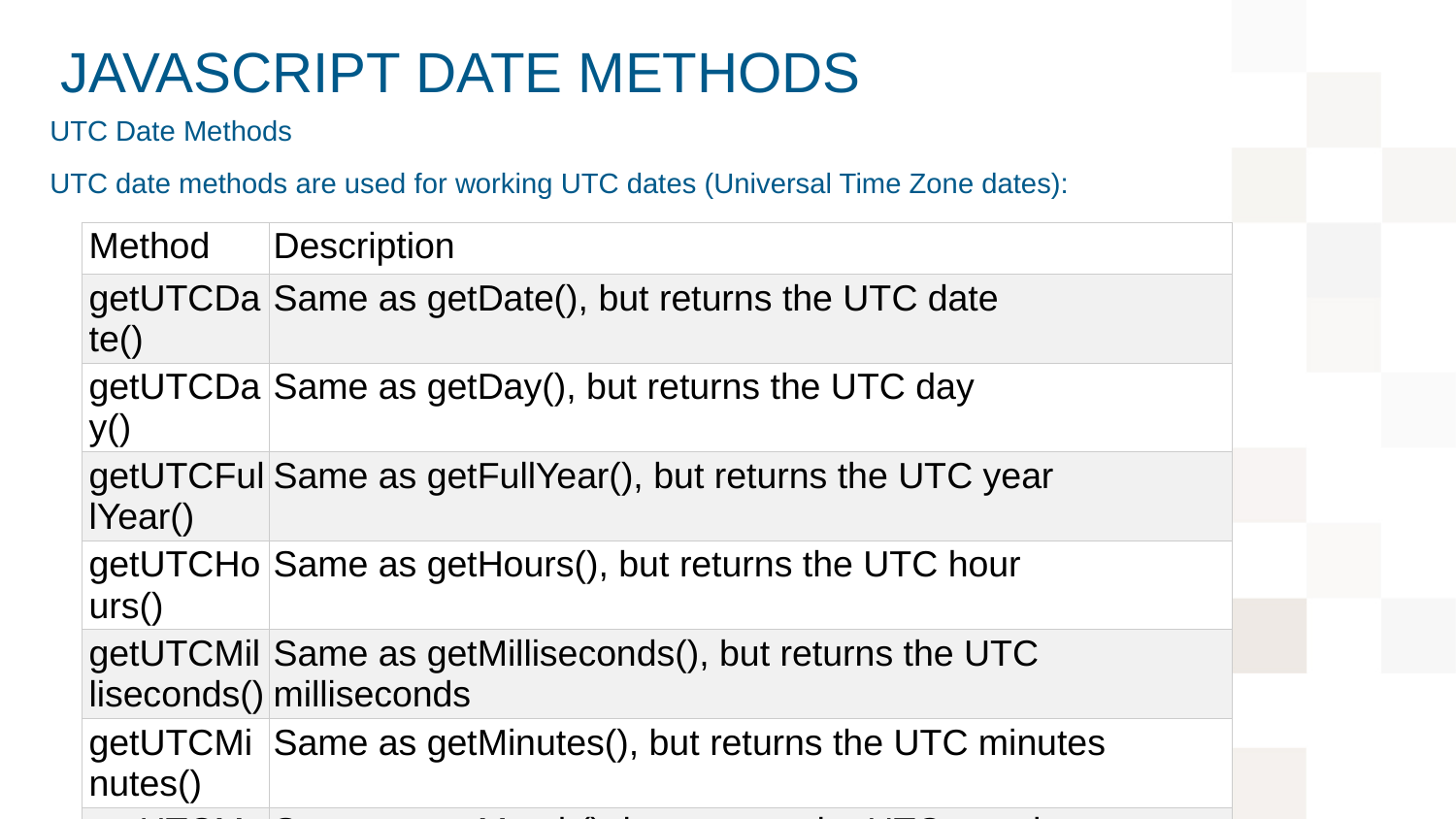

# JavaScript Date Methods
UTC Date Methods
UTC date methods are used for working UTC dates (Universal Time Zone dates):

| Method | Description |
| --- | --- |
| getUTCDate() | Same as getDate(), but returns the UTC date |
| getUTCDay() | Same as getDay(), but returns the UTC day |
| getUTCFullYear() | Same as getFullYear(), but returns the UTC year |
| getUTCHours() | Same as getHours(), but returns the UTC hour |
| getUTCMilliseconds() | Same as getMilliseconds(), but returns the UTC milliseconds |
| getUTCMinutes() | Same as getMinutes(), but returns the UTC minutes |
| getUTCMonth() | Same as getMonth(), but returns the UTC month |
| getUTCSeconds() | Same as getSeconds(), but returns the UTC seconds |